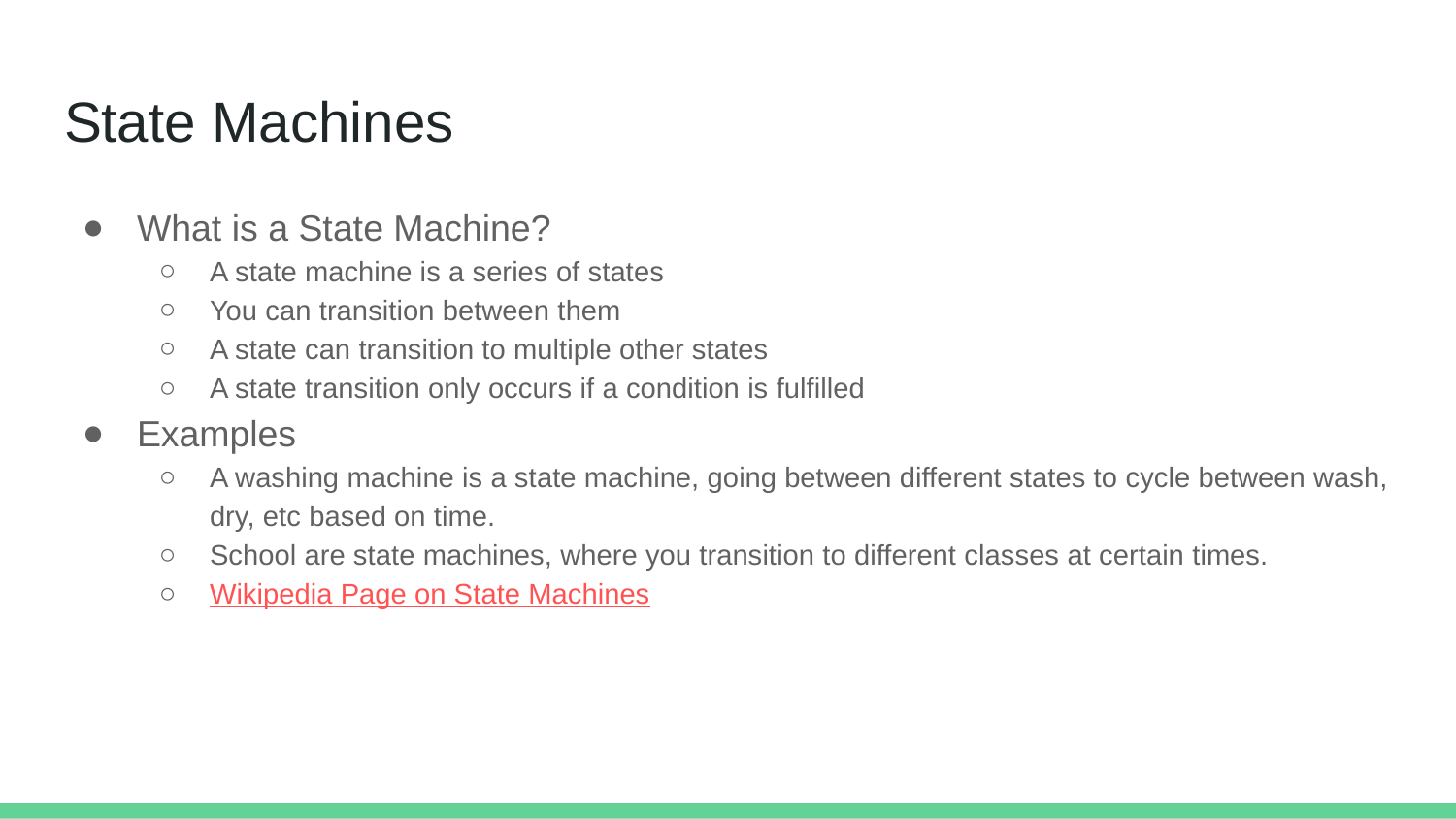

# State Machines
What is a State Machine?
A state machine is a series of states
You can transition between them
A state can transition to multiple other states
A state transition only occurs if a condition is fulfilled
Examples
A washing machine is a state machine, going between different states to cycle between wash, dry, etc based on time.
School are state machines, where you transition to different classes at certain times.
Wikipedia Page on State Machines